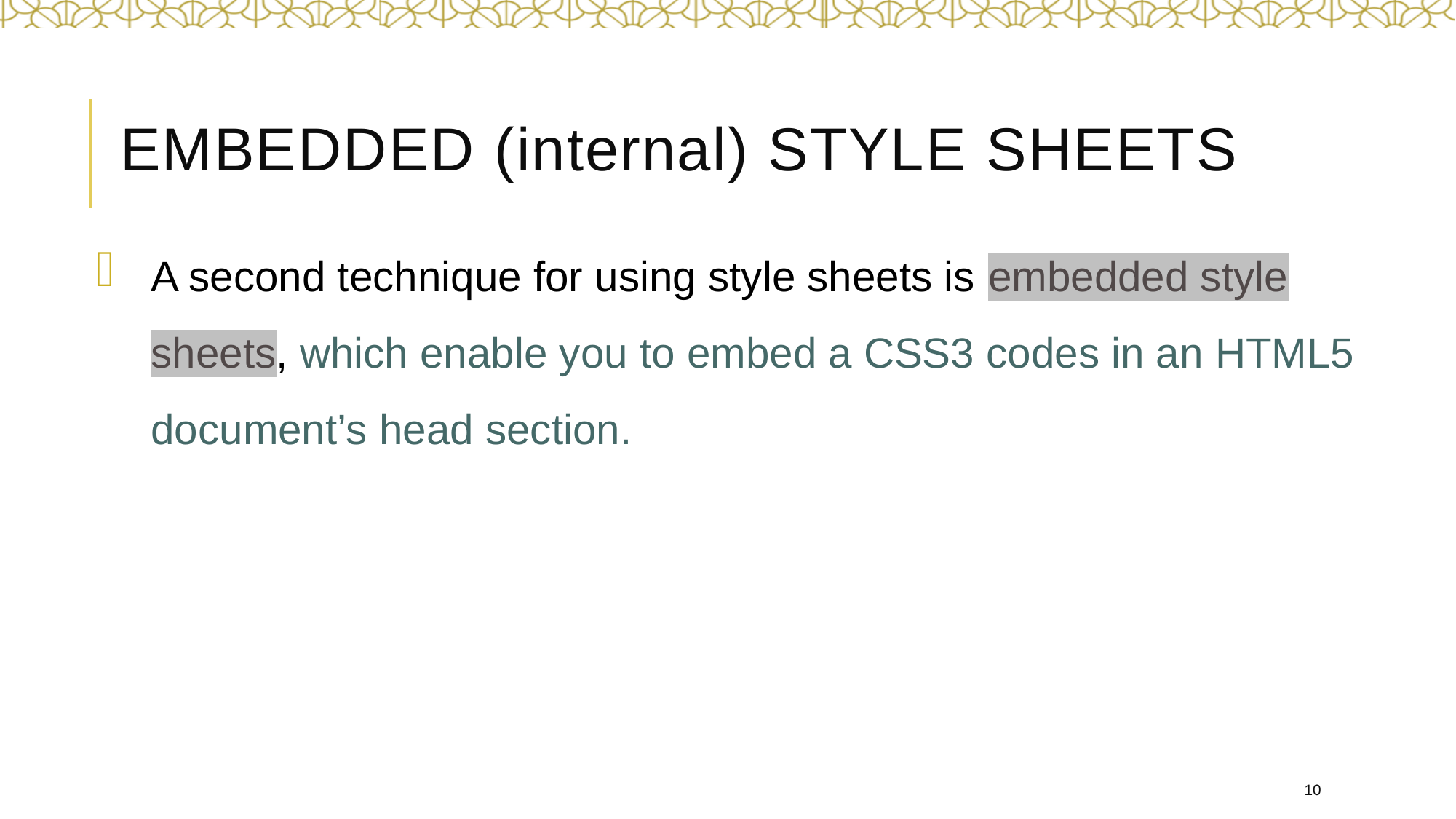

# Embedded (internal) Style Sheets
A second technique for using style sheets is embedded style sheets, which enable you to embed a CSS3 codes in an HTML5 document’s head section.

10